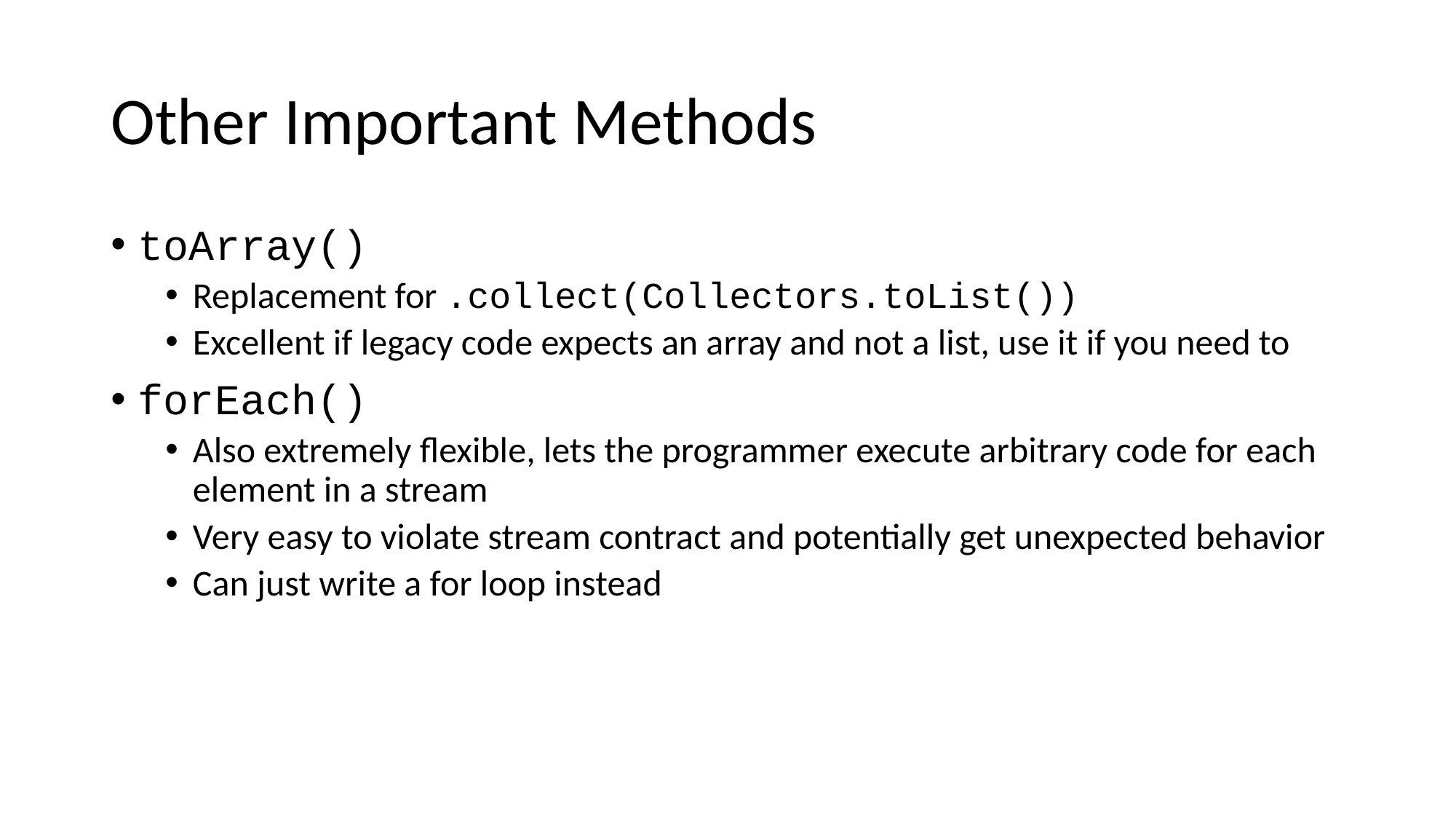

# Other Important Methods
toArray()
Replacement for .collect(Collectors.toList())
Excellent if legacy code expects an array and not a list, use it if you need to
forEach()
Also extremely flexible, lets the programmer execute arbitrary code for each element in a stream
Very easy to violate stream contract and potentially get unexpected behavior
Can just write a for loop instead